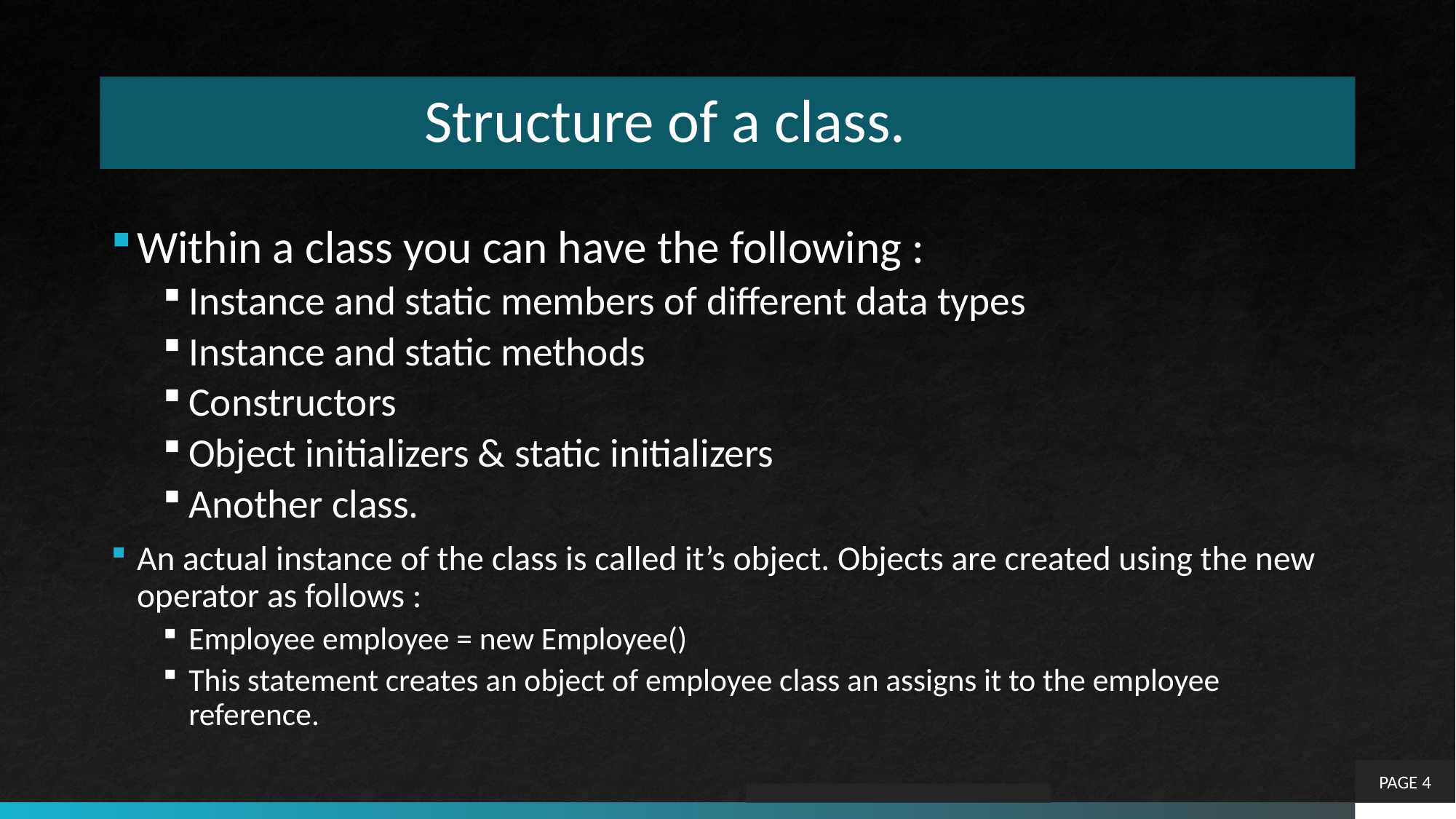

# Structure of a class.
Within a class you can have the following :
Instance and static members of different data types
Instance and static methods
Constructors
Object initializers & static initializers
Another class.
An actual instance of the class is called it’s object. Objects are created using the new operator as follows :
Employee employee = new Employee()
This statement creates an object of employee class an assigns it to the employee reference.

PAGE 4